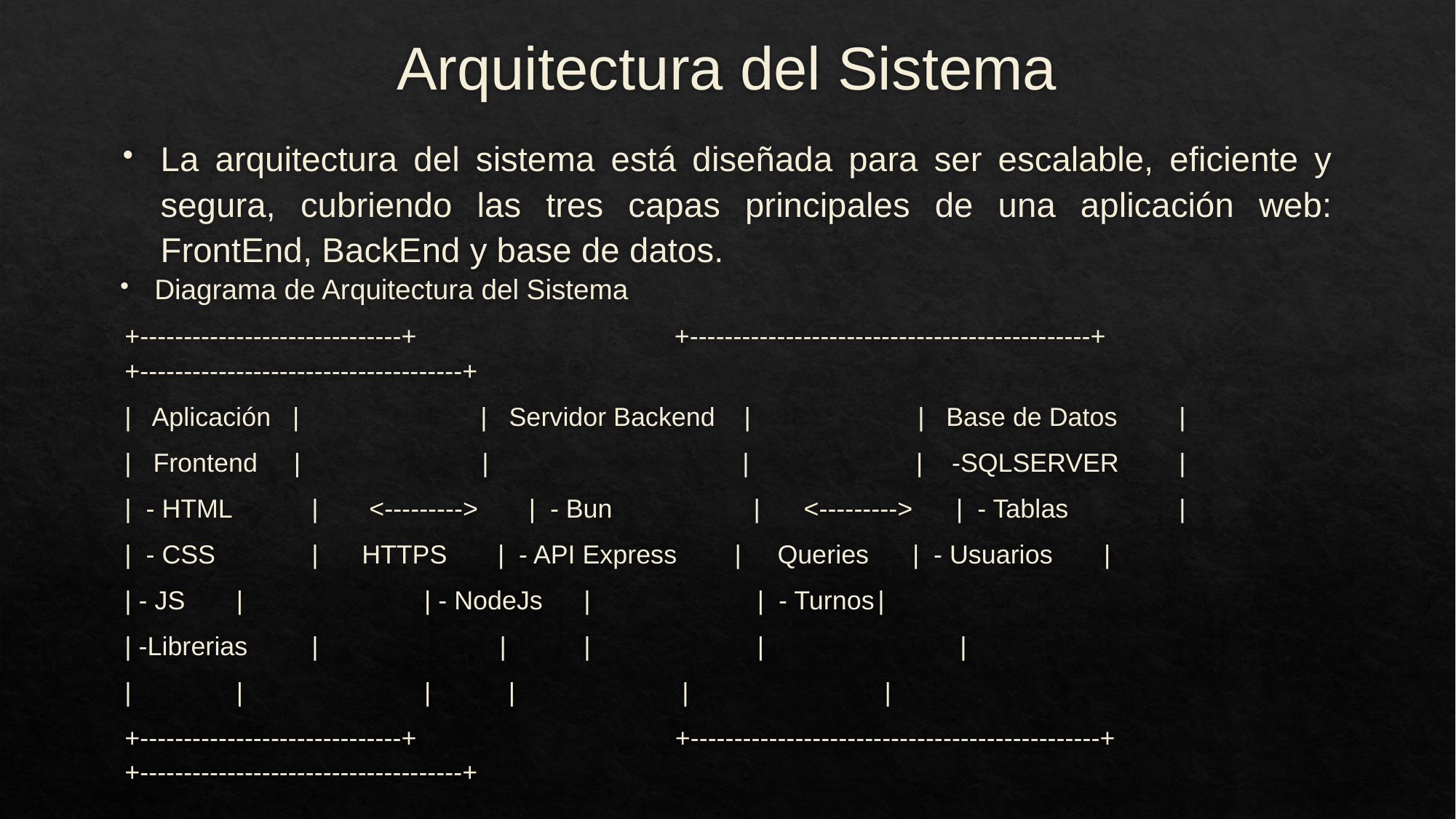

# Arquitectura del Sistema
La arquitectura del sistema está diseñada para ser escalable, eficiente y segura, cubriendo las tres capas principales de una aplicación web: FrontEnd, BackEnd y base de datos.

Diagrama de Arquitectura del Sistema
+------------------------------+                         +----------------------------------------------+                       +-------------------------------------+
|   Aplicación   |                         |   Servidor Backend    |                       |   Base de Datos  	|
|   Frontend     |                         |                                   |                       |    -SQLSERVER	|
|  - HTML	     |       <--------->       |  - Bun		              |      <--------->      |  - Tablas         	|
|  - CSS		     |      HTTPS       |  - API Express		 |     Queries      |  - Usuarios 		|
| - JS		     |                         | - NodeJs			 |                       |  - Turnos		|
| -Librerias	     |                         | 					 |                       |                           |
|  			     |                         | 					 |                       |                           |
+------------------------------+                         +-----------------------------------------------+                      +-------------------------------------+